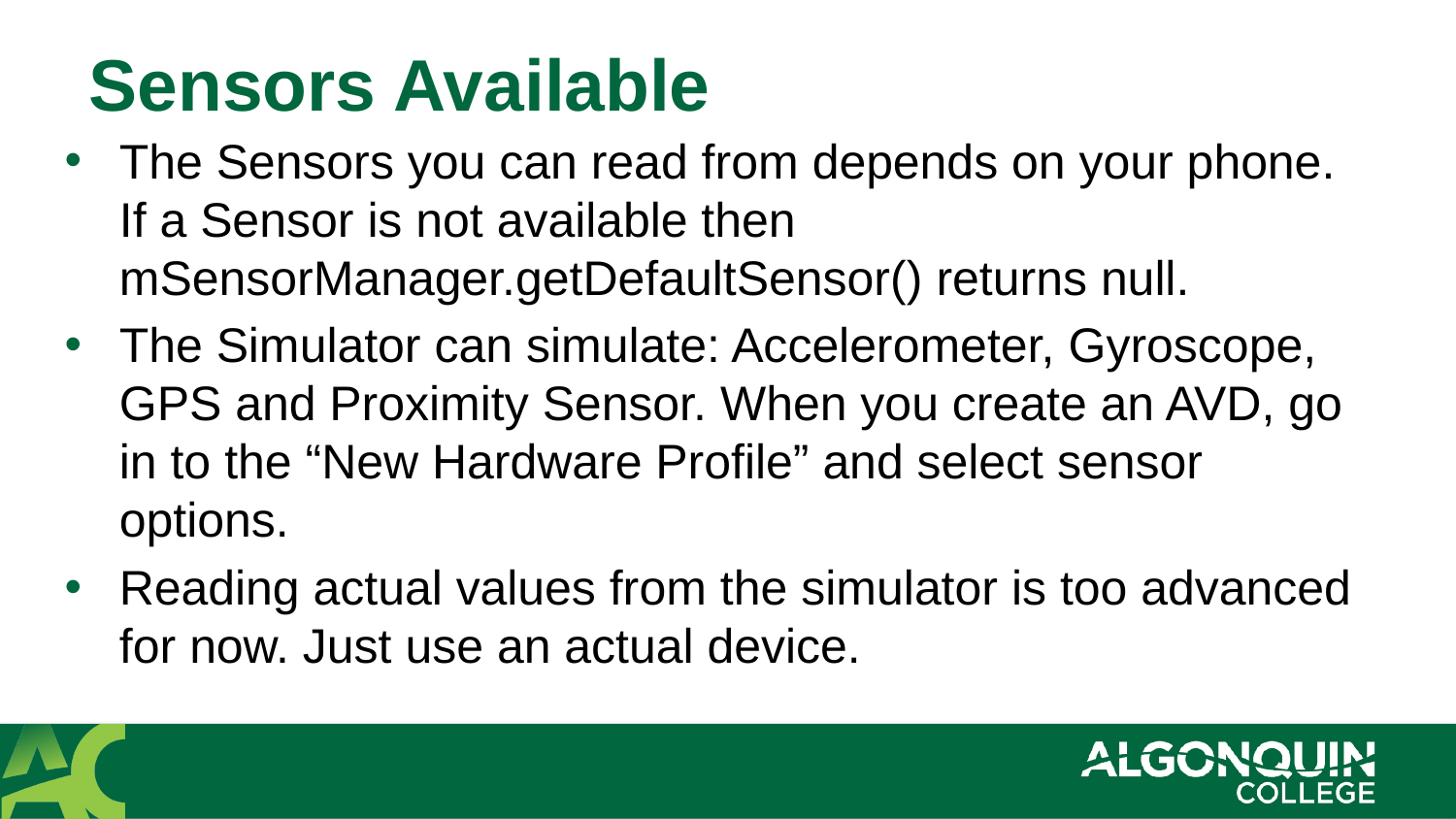

# Sensors Available
The Sensors you can read from depends on your phone. If a Sensor is not available then mSensorManager.getDefaultSensor() returns null.
The Simulator can simulate: Accelerometer, Gyroscope, GPS and Proximity Sensor. When you create an AVD, go in to the “New Hardware Profile” and select sensor options.
Reading actual values from the simulator is too advanced for now. Just use an actual device.